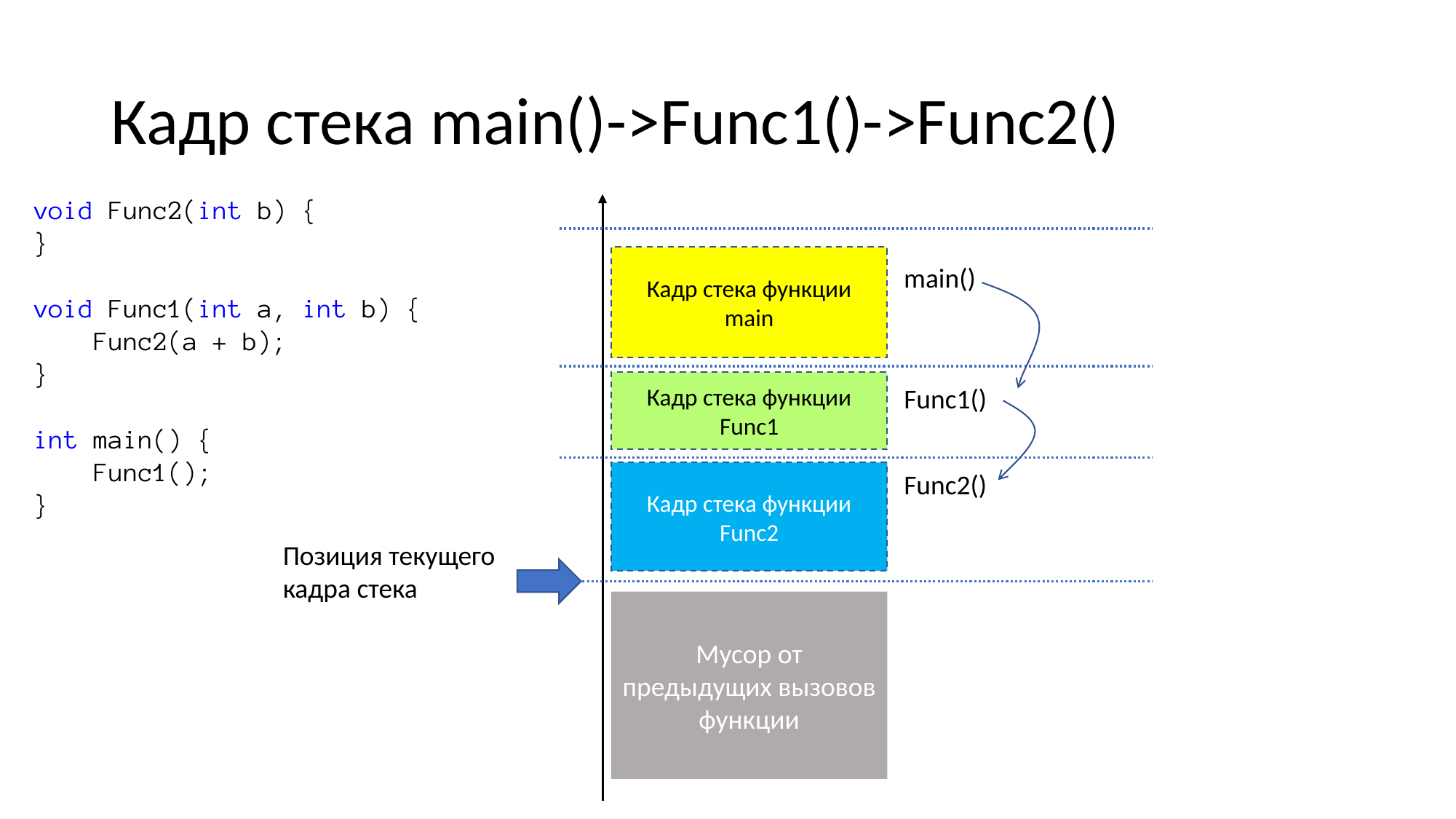

# Кадр стека main()->Func1()->Func2()
void Func2(int b) {
}

void Func1(int a, int b) {
    Func2(a + b);
}

int main() {
    Func1();
}
Кадр стека функции main
main()

Кадр стека функции Func1
Func1()

Func2()
Кадр стека функции Func2
Позиция текущего кадра стека

Мусор от предыдущих вызовов функции